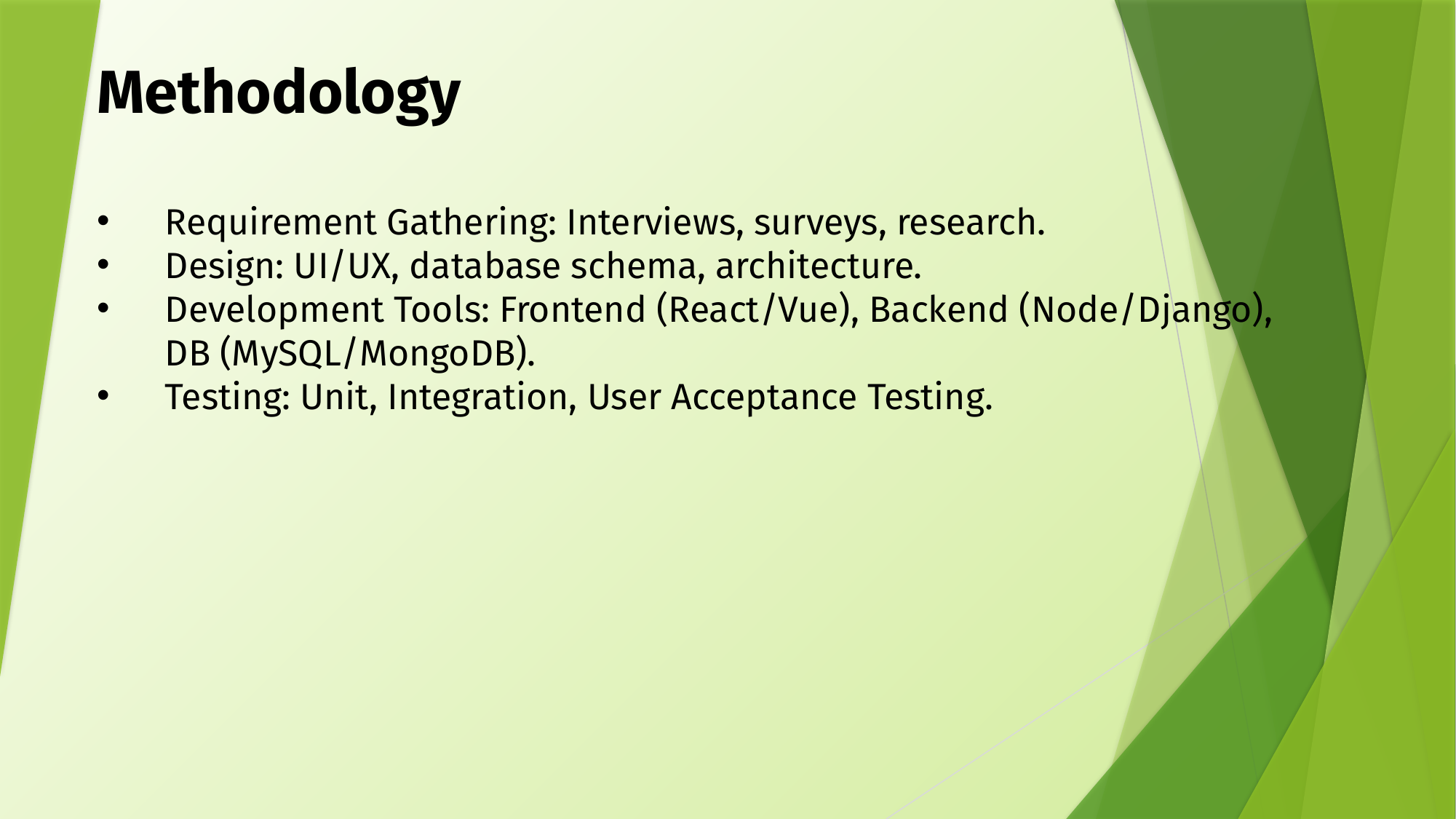

Methodology

Requirement Gathering: Interviews, surveys, research.
Design: UI/UX, database schema, architecture.
Development Tools: Frontend (React/Vue), Backend (Node/Django), DB (MySQL/MongoDB).
Testing: Unit, Integration, User Acceptance Testing.